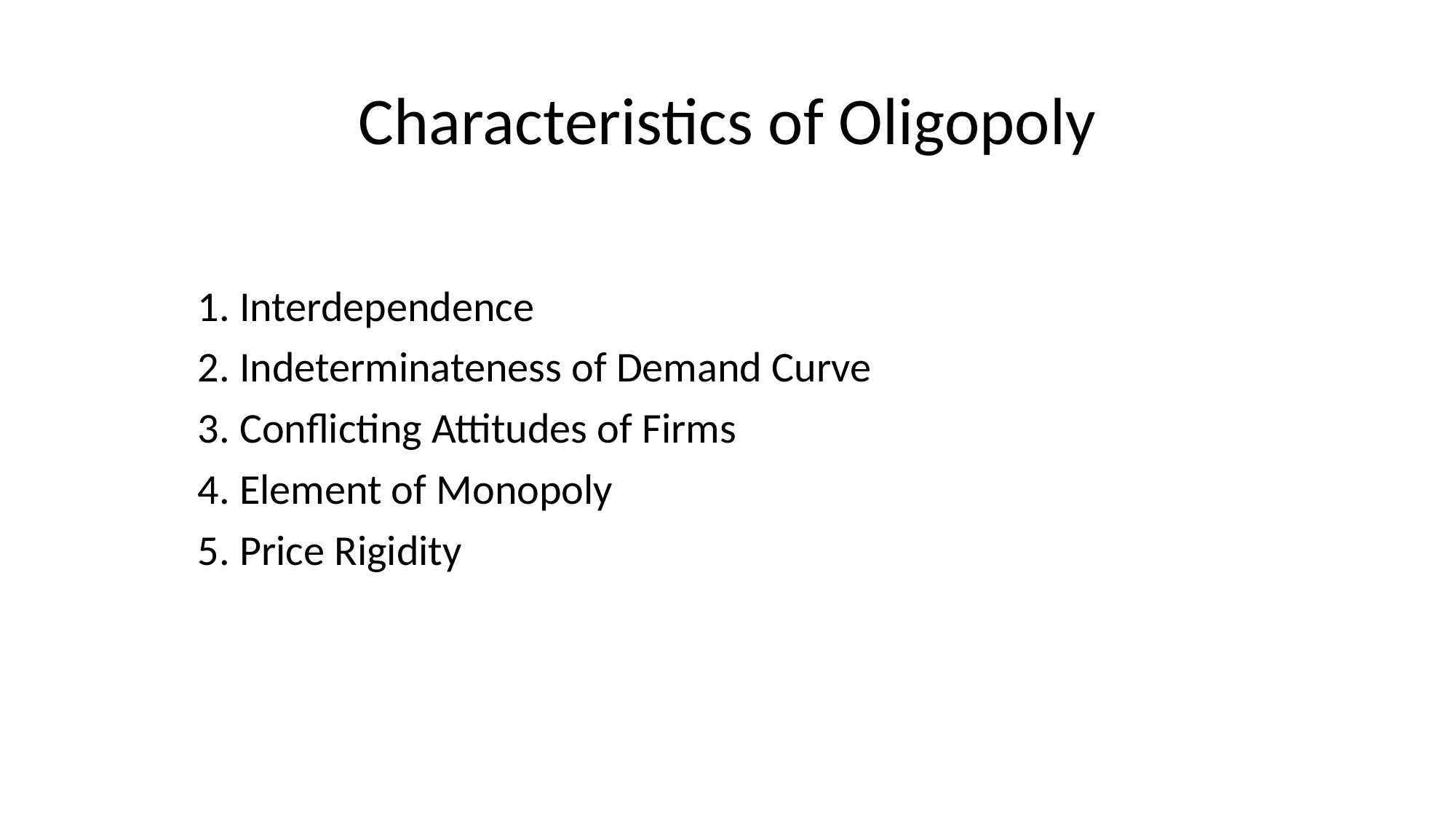

# Characteristics of Oligopoly

         1. Interdependence
         2. Indeterminateness of Demand Curve
         3. Conflicting Attitudes of Firms
         4. Element of Monopoly
         5. Price Rigidity